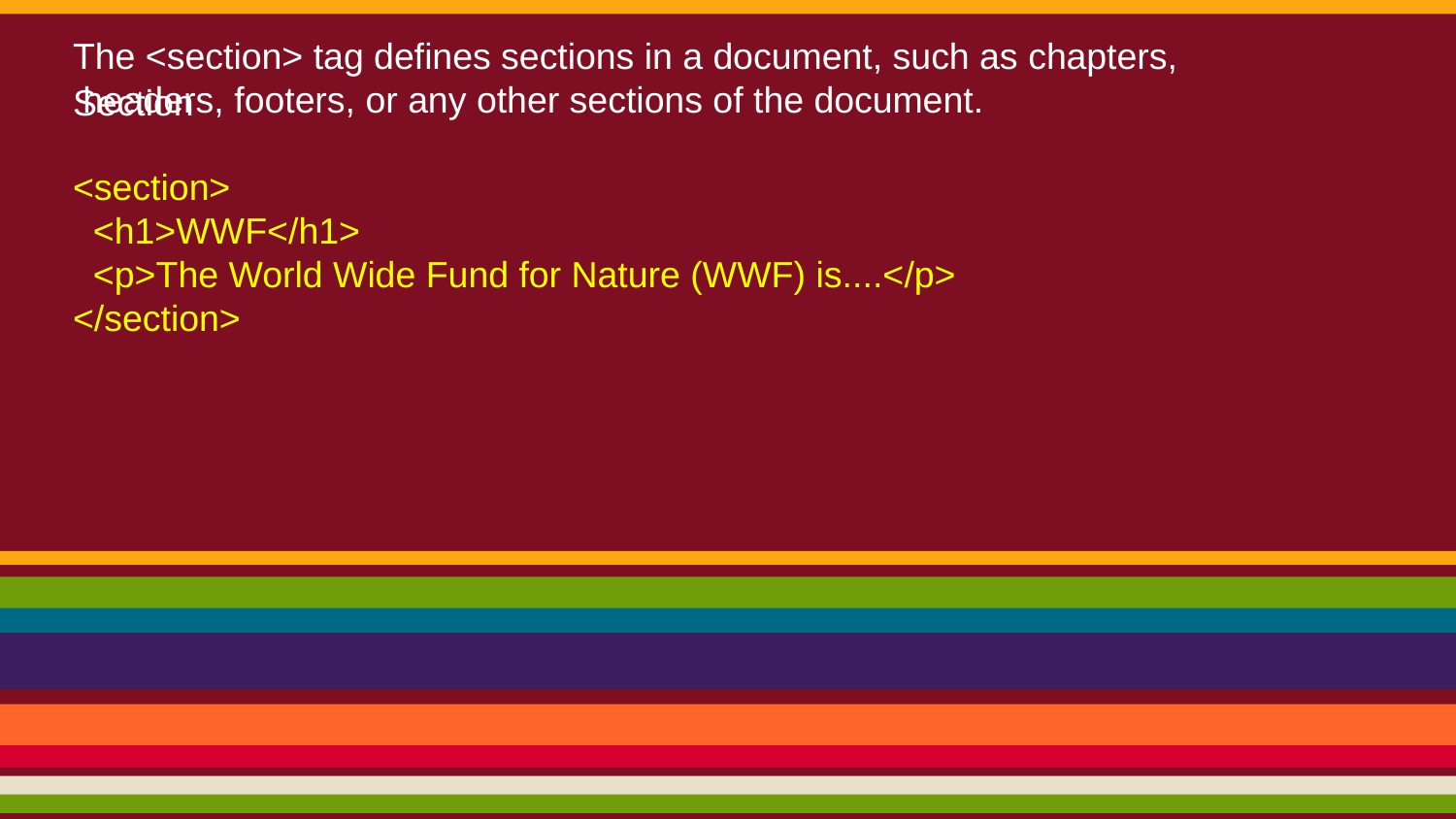

# Section
The <section> tag defines sections in a document, such as chapters,
 headers, footers, or any other sections of the document.

<section>
  <h1>WWF</h1>
  <p>The World Wide Fund for Nature (WWF) is....</p>
</section>